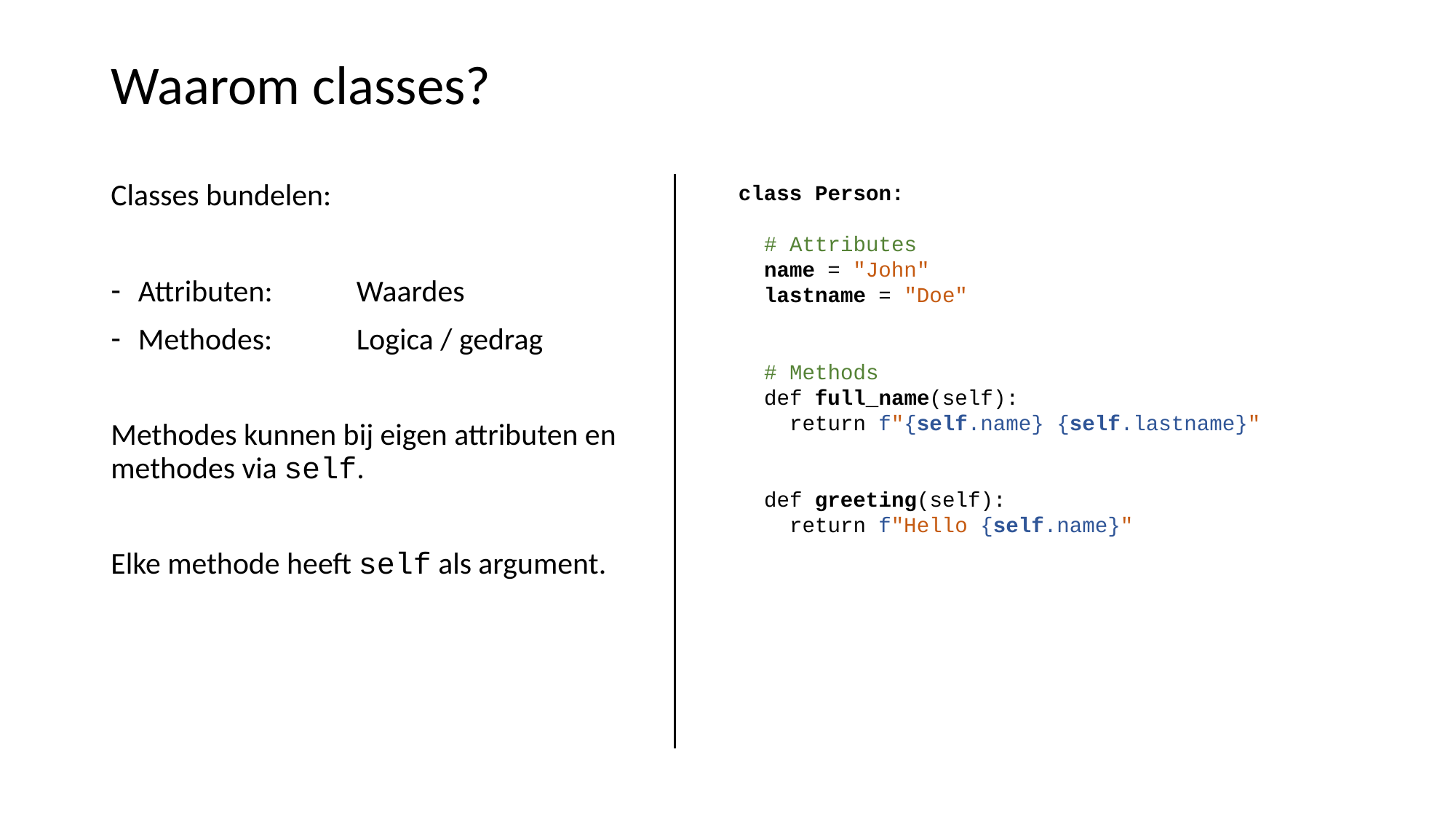

# Waarom classes?
Classes bundelen:

Attributen:	Waardes
Methodes:	Logica / gedrag

Methodes kunnen bij eigen attributen en methodes via self.

Elke methode heeft self als argument.

class Person:

  # Attributes
  name = "John"
  lastname = "Doe"

  # Methods
  def full_name(self):
    return f"{self.name} {self.lastname}"

  def greeting(self):
    return f"Hello {self.name}"